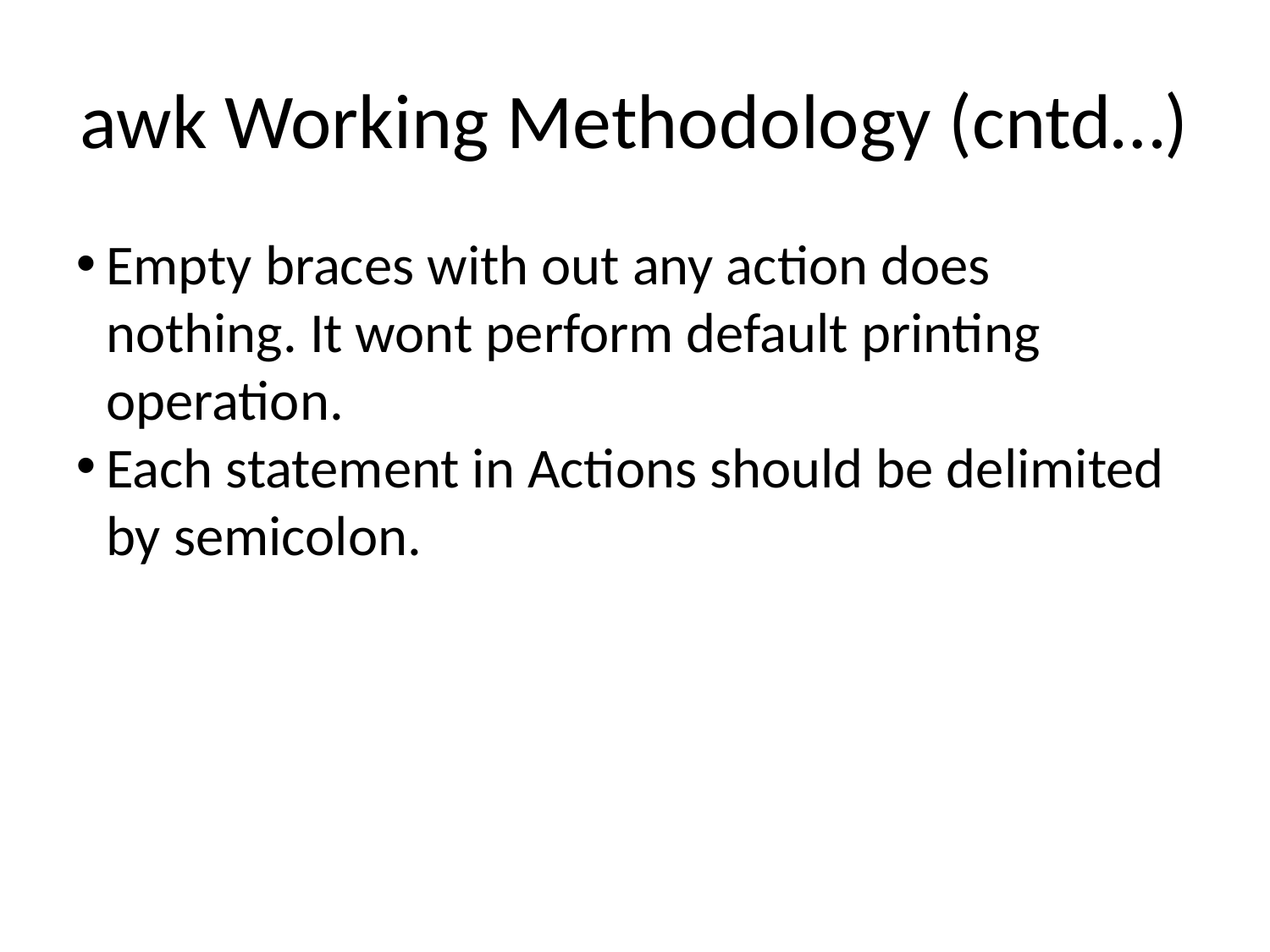

awk Working Methodology (cntd…)
Empty braces with out any action does nothing. It wont perform default printing operation.
Each statement in Actions should be delimited by semicolon.